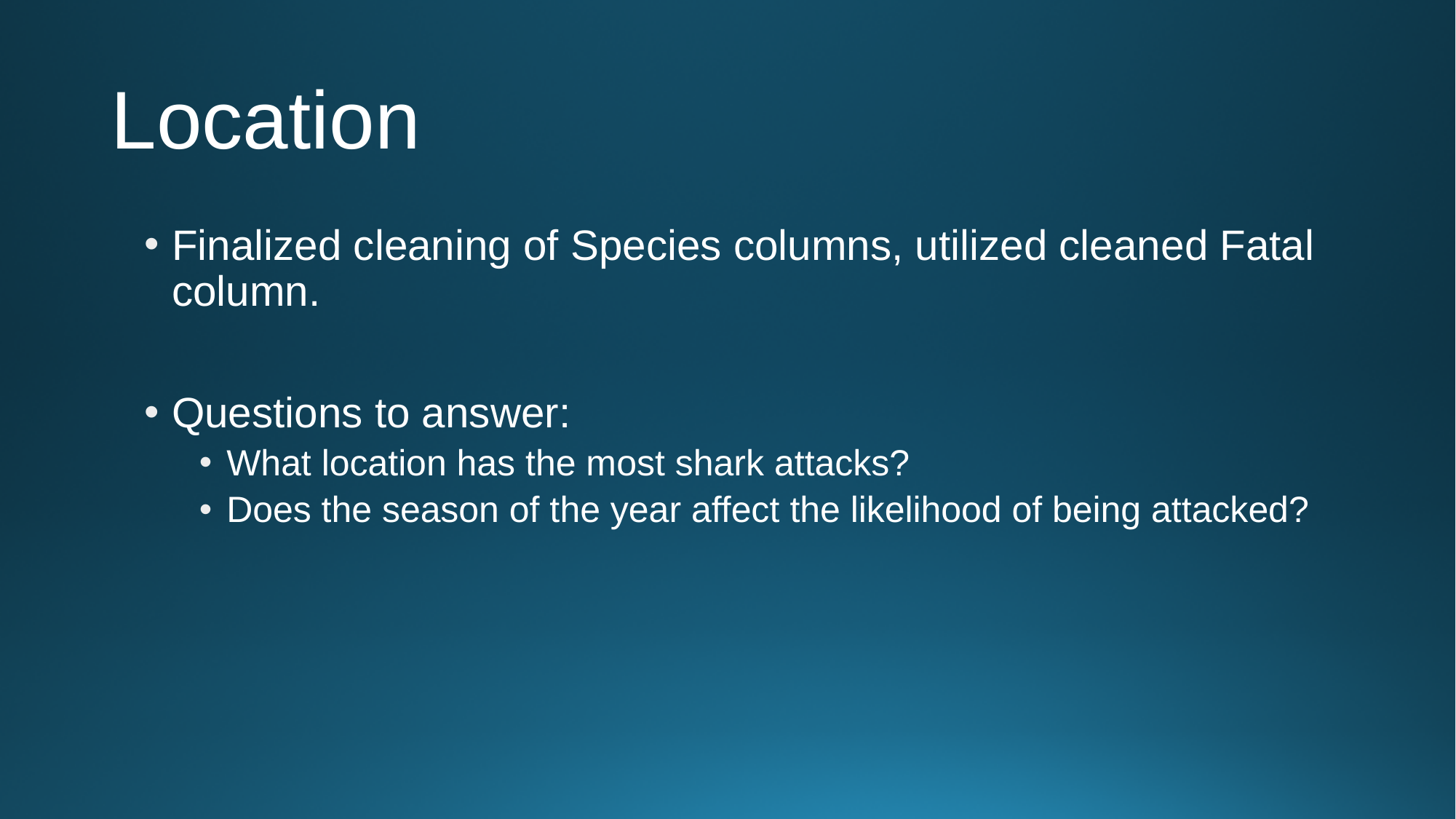

# Location
Finalized cleaning of Species columns, utilized cleaned Fatal column.

Questions to answer:
What location has the most shark attacks?
Does the season of the year affect the likelihood of being attacked?